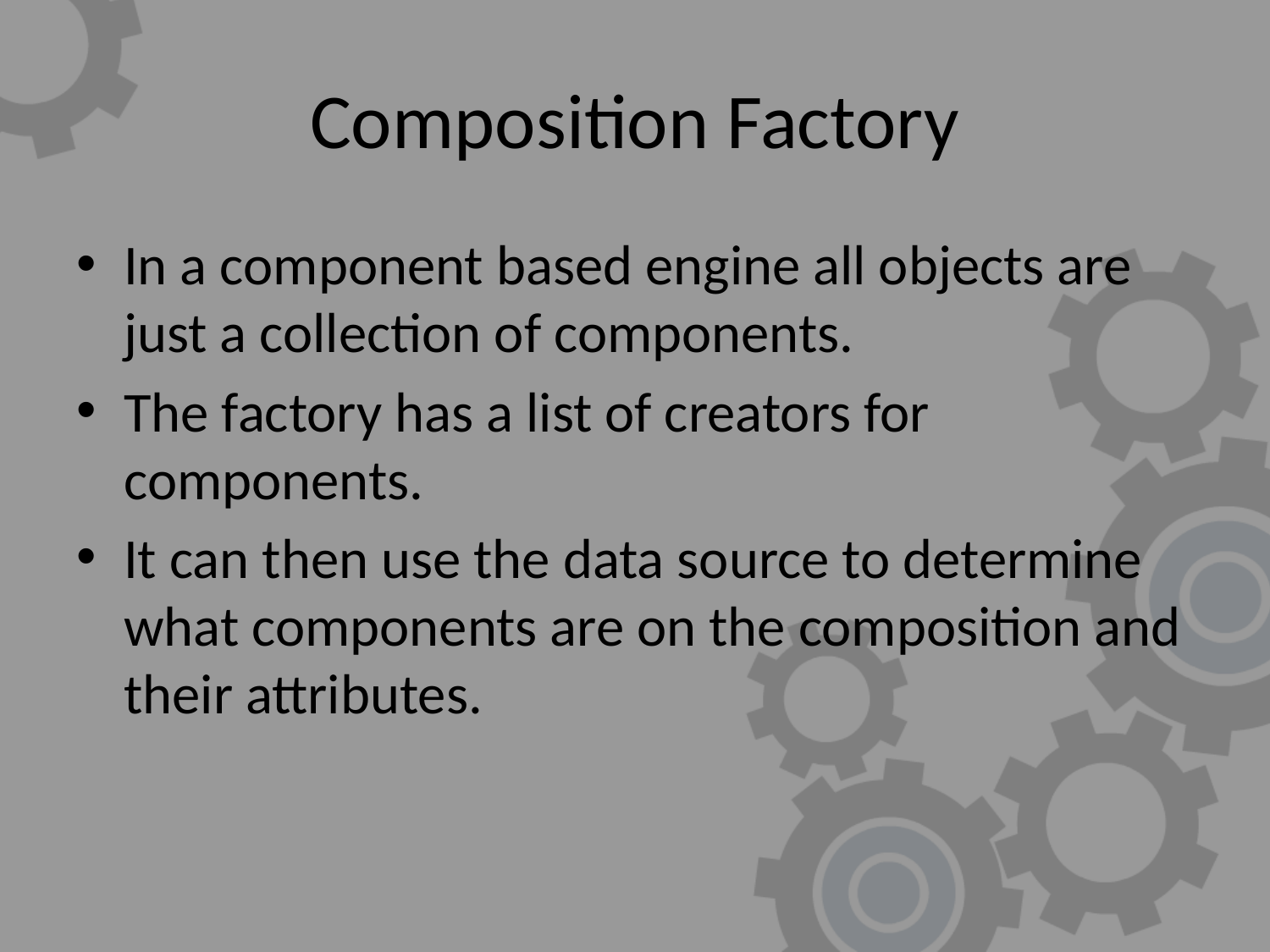

# Composition Factory
In a component based engine all objects are just a collection of components.
The factory has a list of creators for components.
It can then use the data source to determine what components are on the composition and their attributes.